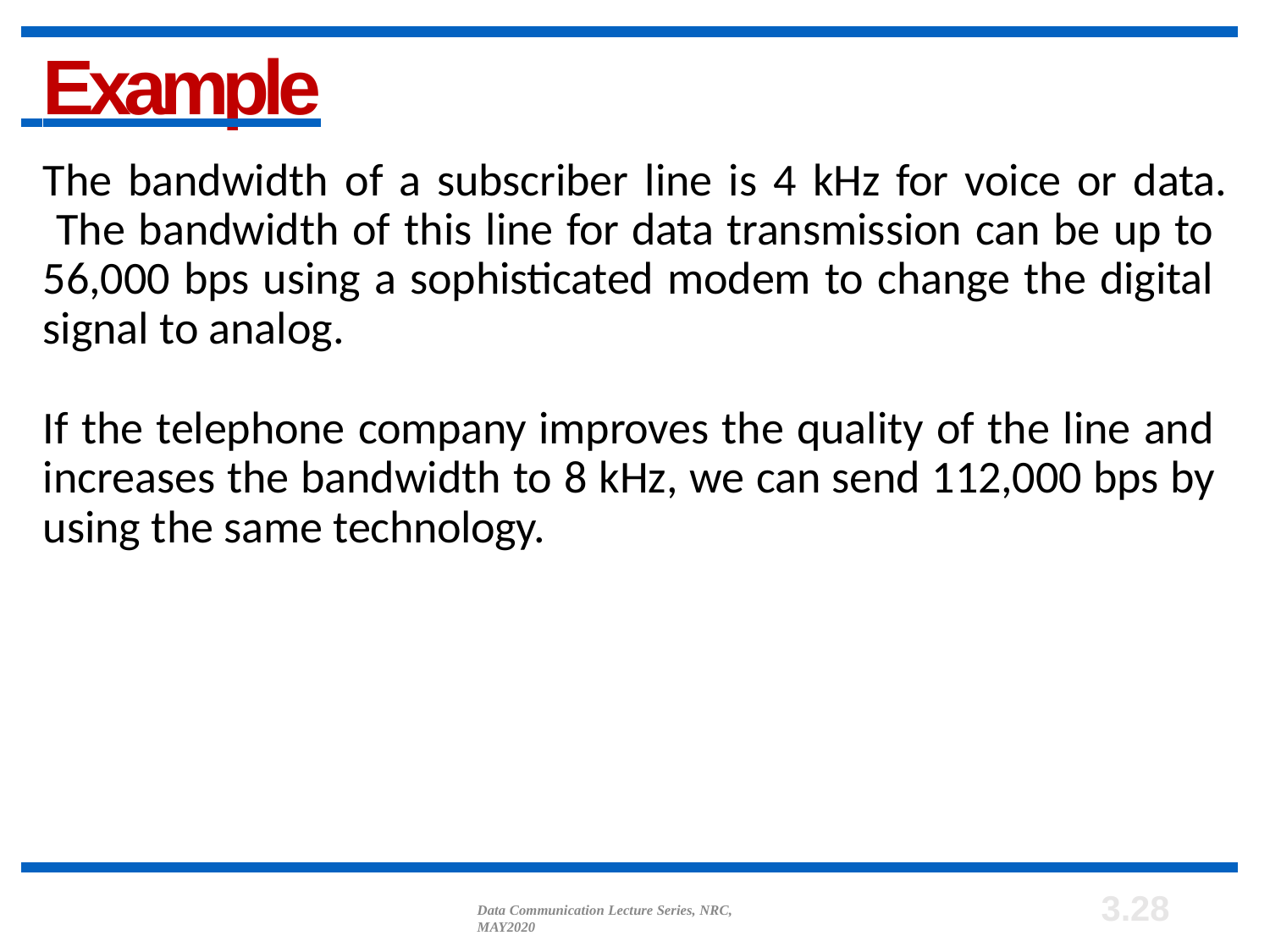

# Example
The bandwidth of a subscriber line is 4 kHz for voice or data.  The bandwidth of this line for data transmission can be up to  56,000 bps using a sophisticated modem to change the digital  signal to analog.

If the telephone company improves the quality of the line and  increases the bandwidth to 8 kHz, we can send 112,000 bps by  using the same technology.

3.28
Data Communication Lecture Series, NRC, MAY2020